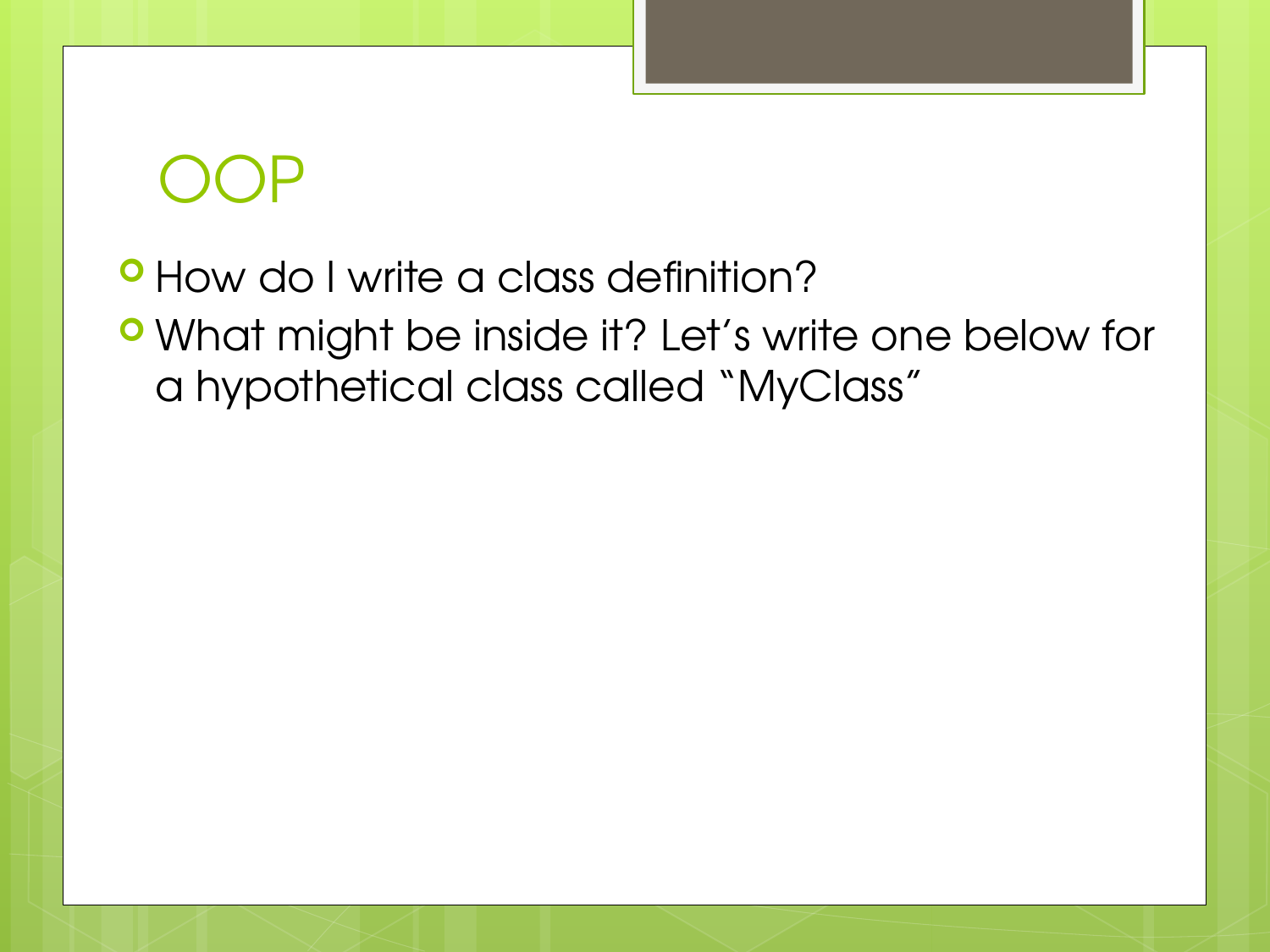

# OOP
How do I write a class definition?
What might be inside it? Let’s write one below for a hypothetical class called “MyClass”